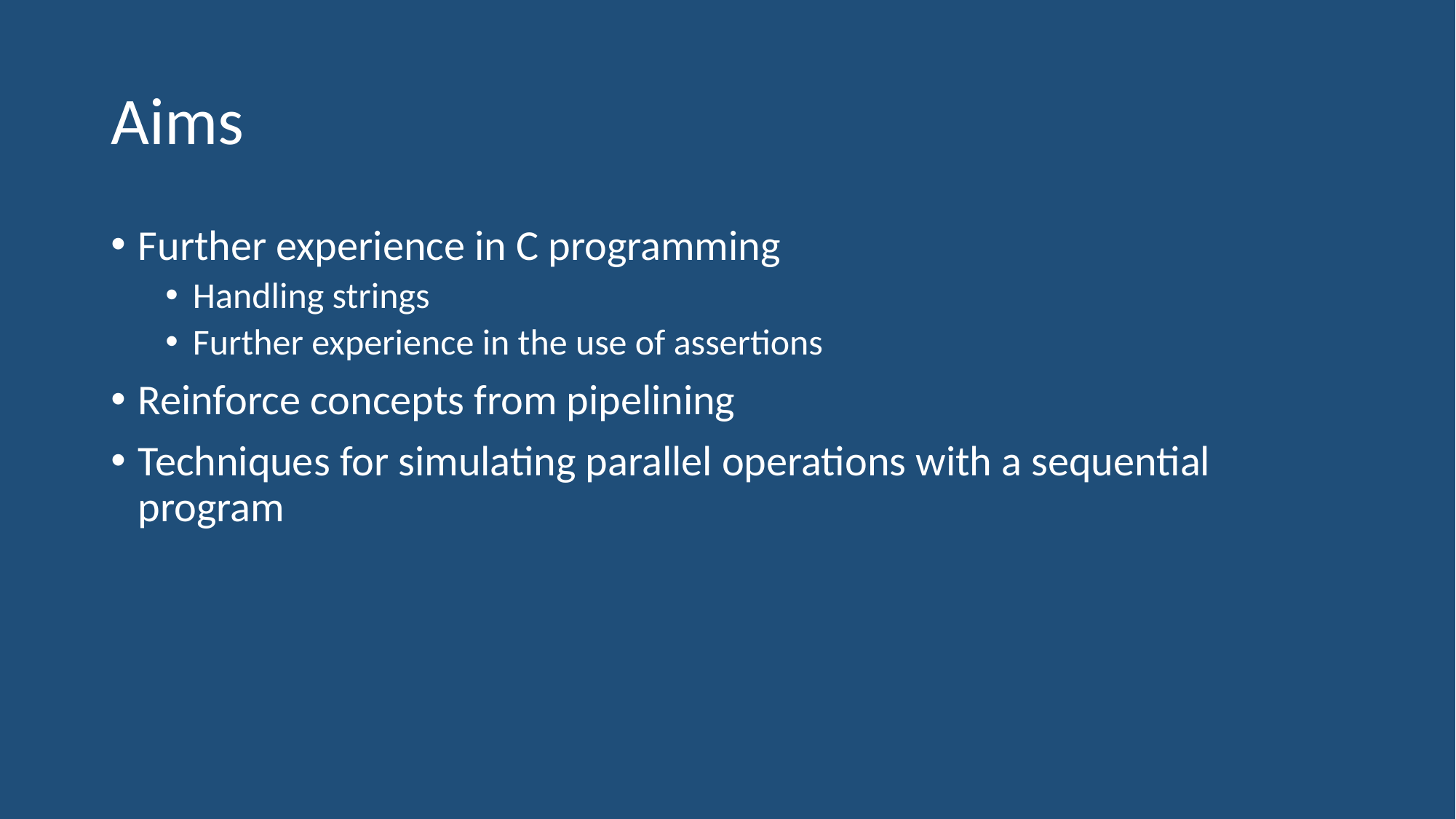

# Aims
Further experience in C programming
Handling strings
Further experience in the use of assertions
Reinforce concepts from pipelining
Techniques for simulating parallel operations with a sequential program